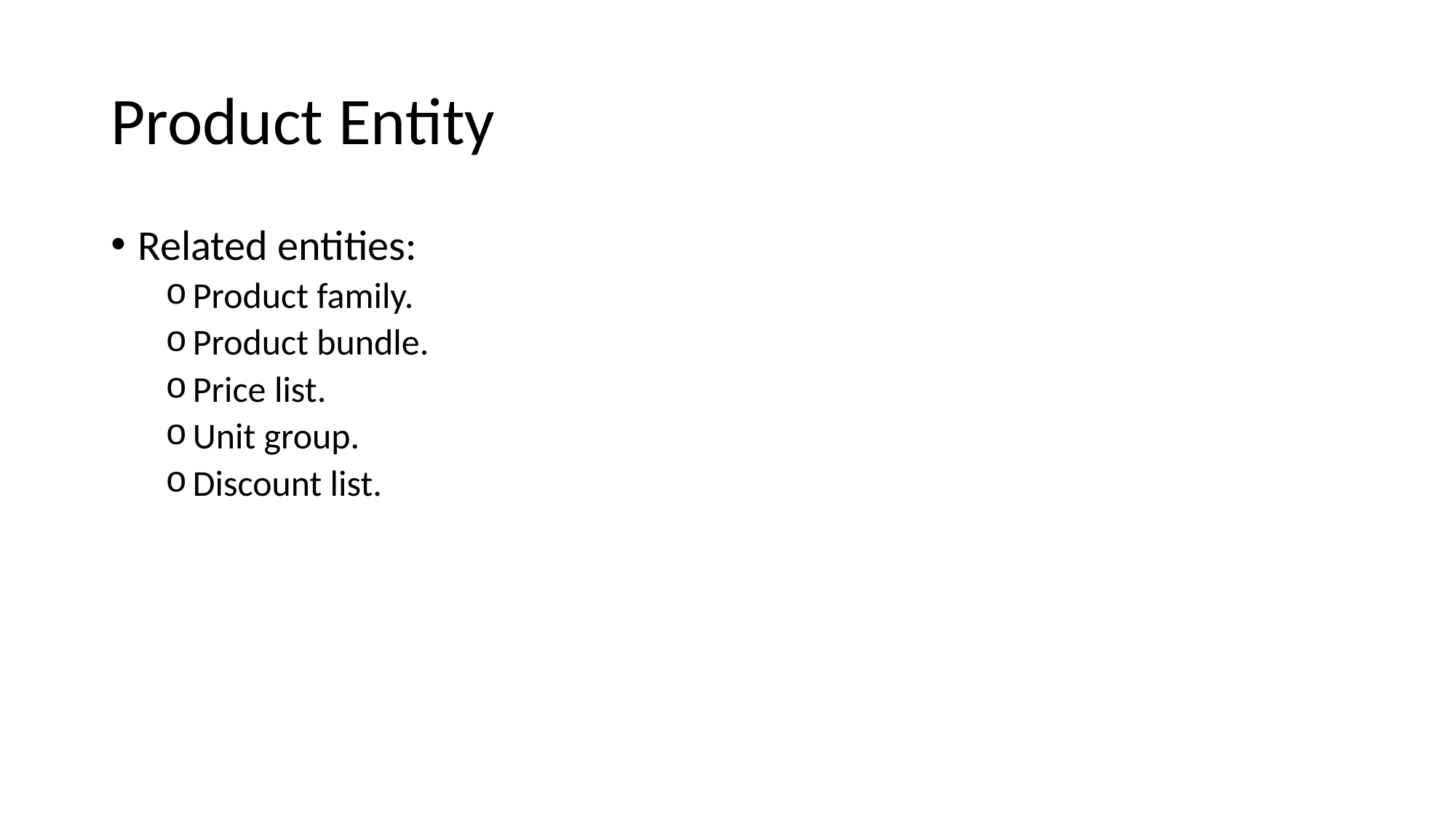

# Product Entity
Related entities:
Product family.
Product bundle.
Price list.
Unit group.
Discount list.